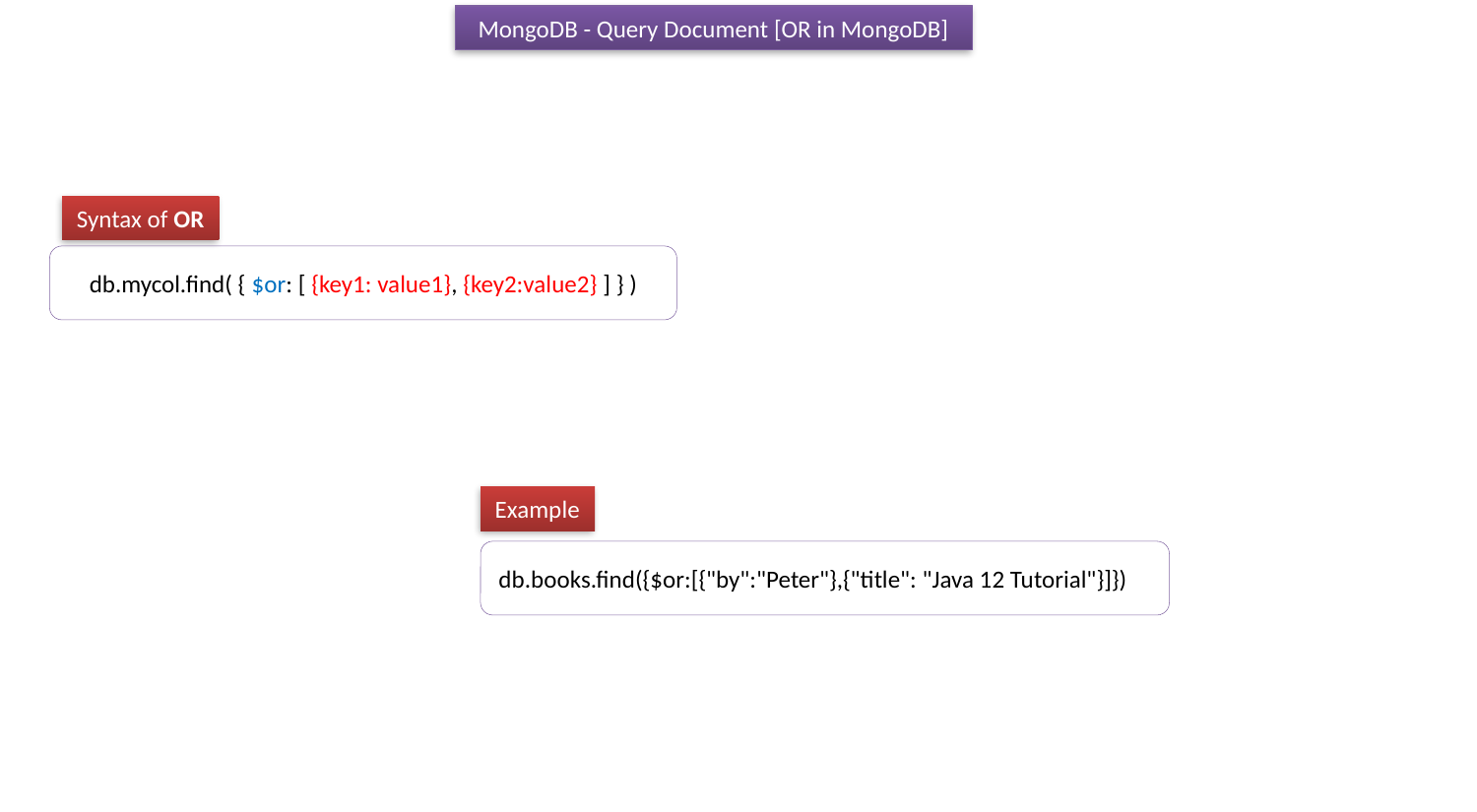

MongoDB - Query Document [OR in MongoDB]

Syntax of OR
db.mycol.find( { $or: [ {key1: value1}, {key2:value2} ] } )
Example
db.books.find({$or:[{"by":"Peter"},{"title": "Java 12 Tutorial"}]})